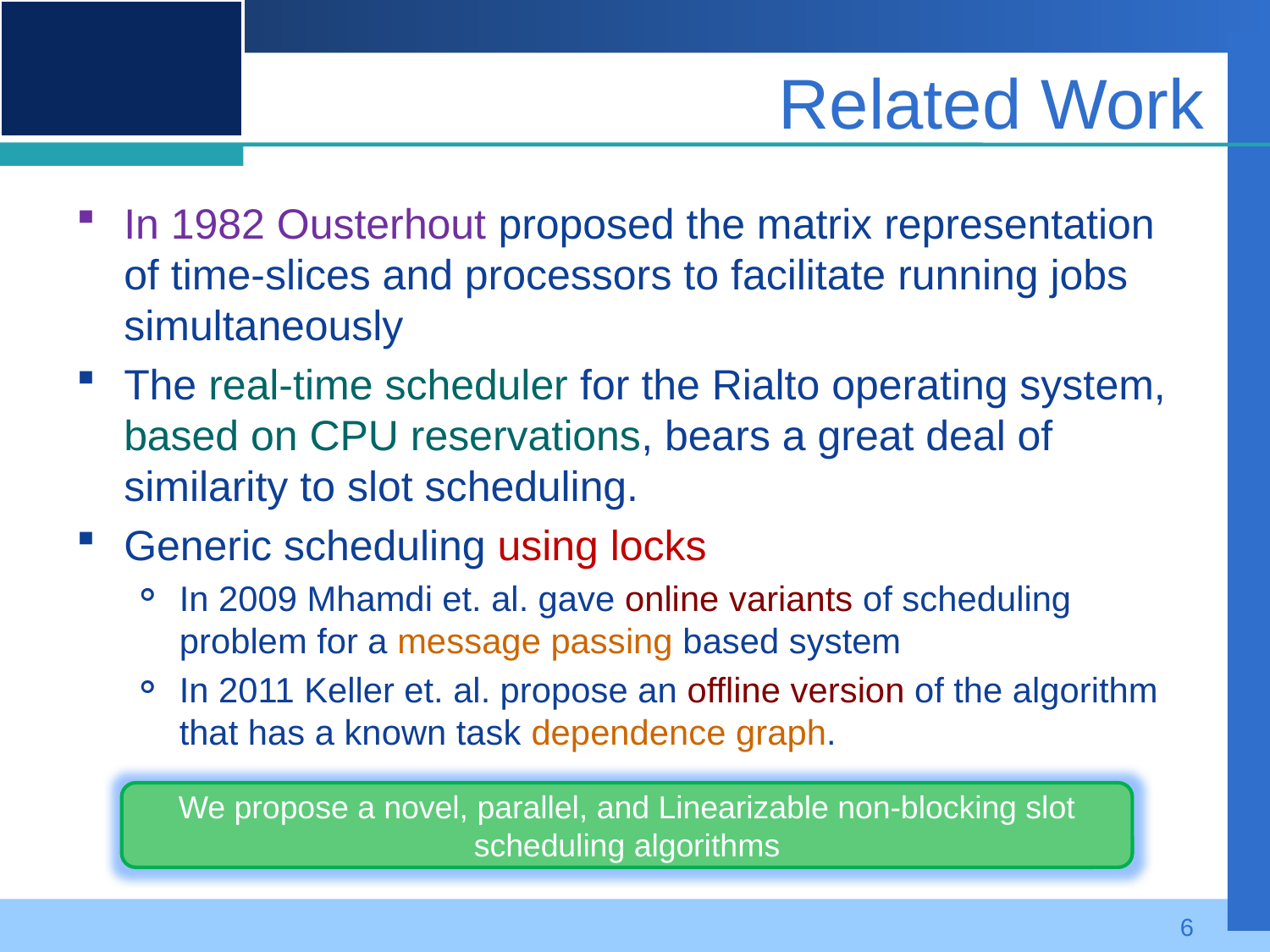

# Related Work
In 1982 Ousterhout proposed the matrix representation of time-slices and processors to facilitate running jobs simultaneously
The real-time scheduler for the Rialto operating system, based on CPU reservations, bears a great deal of similarity to slot scheduling.
Generic scheduling using locks
In 2009 Mhamdi et. al. gave online variants of scheduling problem for a message passing based system
In 2011 Keller et. al. propose an offline version of the algorithm that has a known task dependence graph.

We propose a novel, parallel, and Linearizable non-blocking slot scheduling algorithms
6